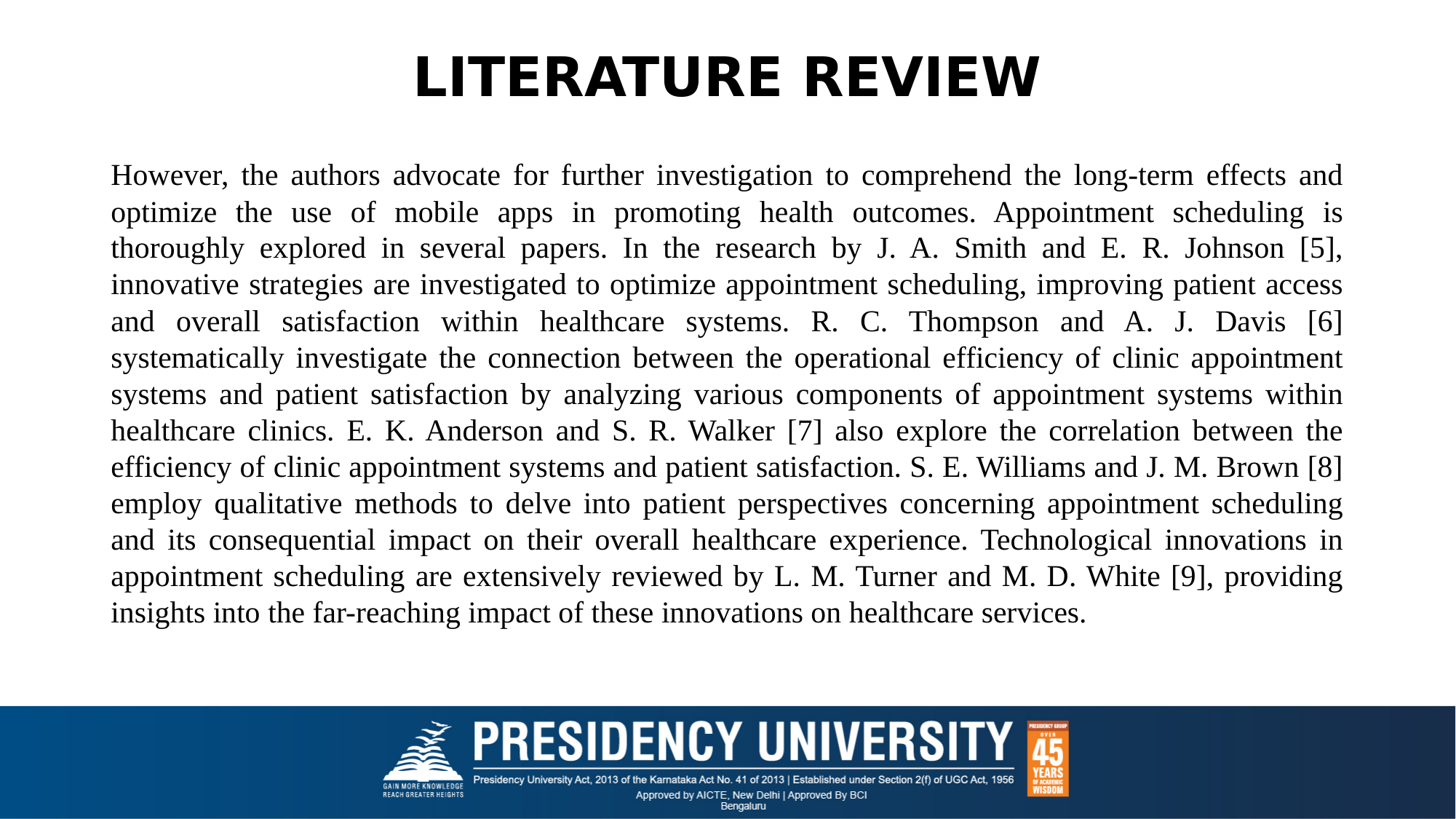

# LITERATURE REVIEW
However, the authors advocate for further investigation to comprehend the long-term effects and optimize the use of mobile apps in promoting health outcomes. Appointment scheduling is thoroughly explored in several papers. In the research by J. A. Smith and E. R. Johnson [5], innovative strategies are investigated to optimize appointment scheduling, improving patient access and overall satisfaction within healthcare systems. R. C. Thompson and A. J. Davis [6] systematically investigate the connection between the operational efficiency of clinic appointment systems and patient satisfaction by analyzing various components of appointment systems within healthcare clinics. E. K. Anderson and S. R. Walker [7] also explore the correlation between the efficiency of clinic appointment systems and patient satisfaction. S. E. Williams and J. M. Brown [8] employ qualitative methods to delve into patient perspectives concerning appointment scheduling and its consequential impact on their overall healthcare experience. Technological innovations in appointment scheduling are extensively reviewed by L. M. Turner and M. D. White [9], providing insights into the far-reaching impact of these innovations on healthcare services.